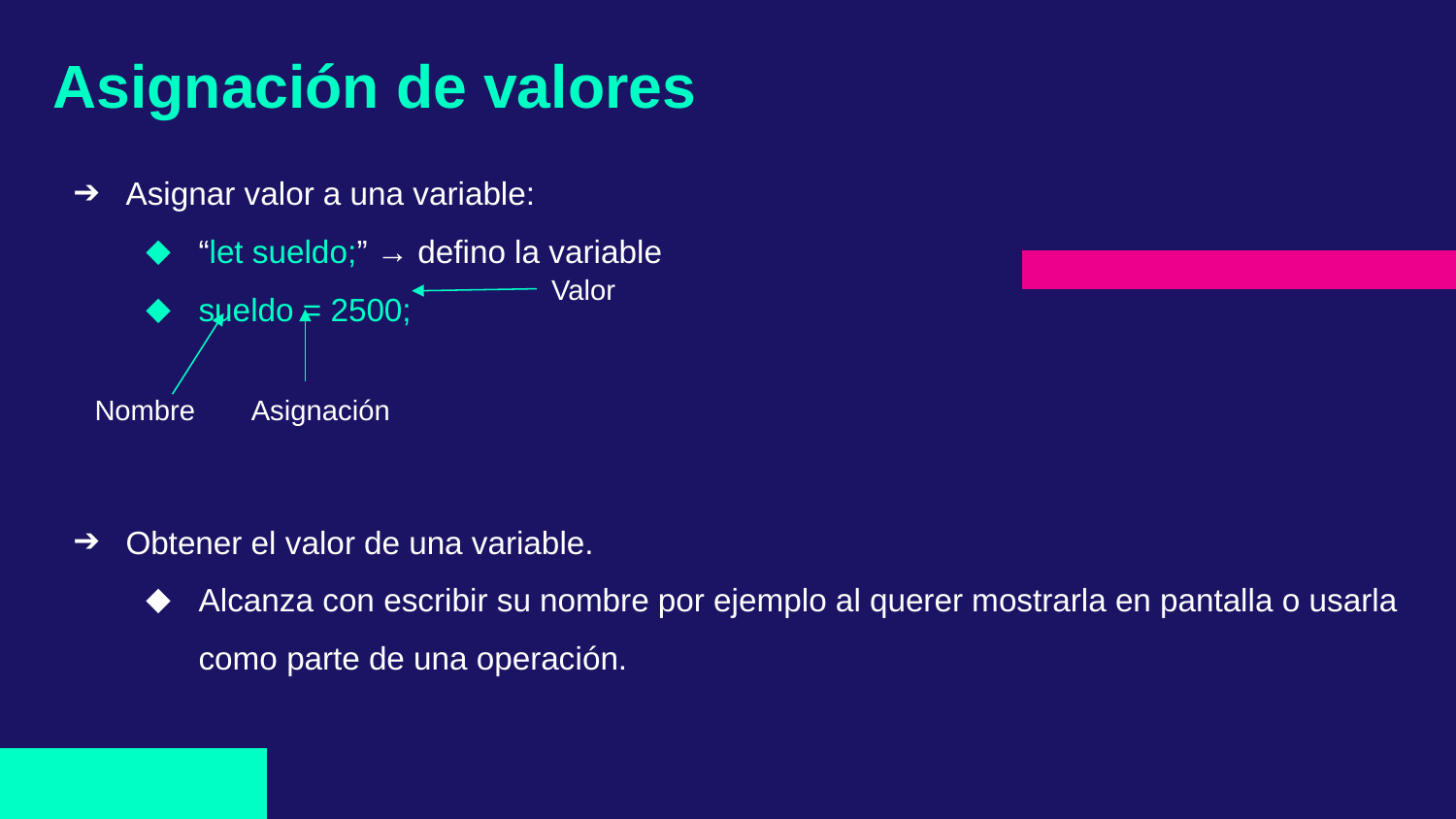

# Asignación de valores
Asignar valor a una variable:
“let sueldo;” → defino la variable
sueldo = 2500;

Obtener el valor de una variable.
Alcanza con escribir su nombre por ejemplo al querer mostrarla en pantalla o usarla como parte de una operación.
Valor
Nombre
Asignación